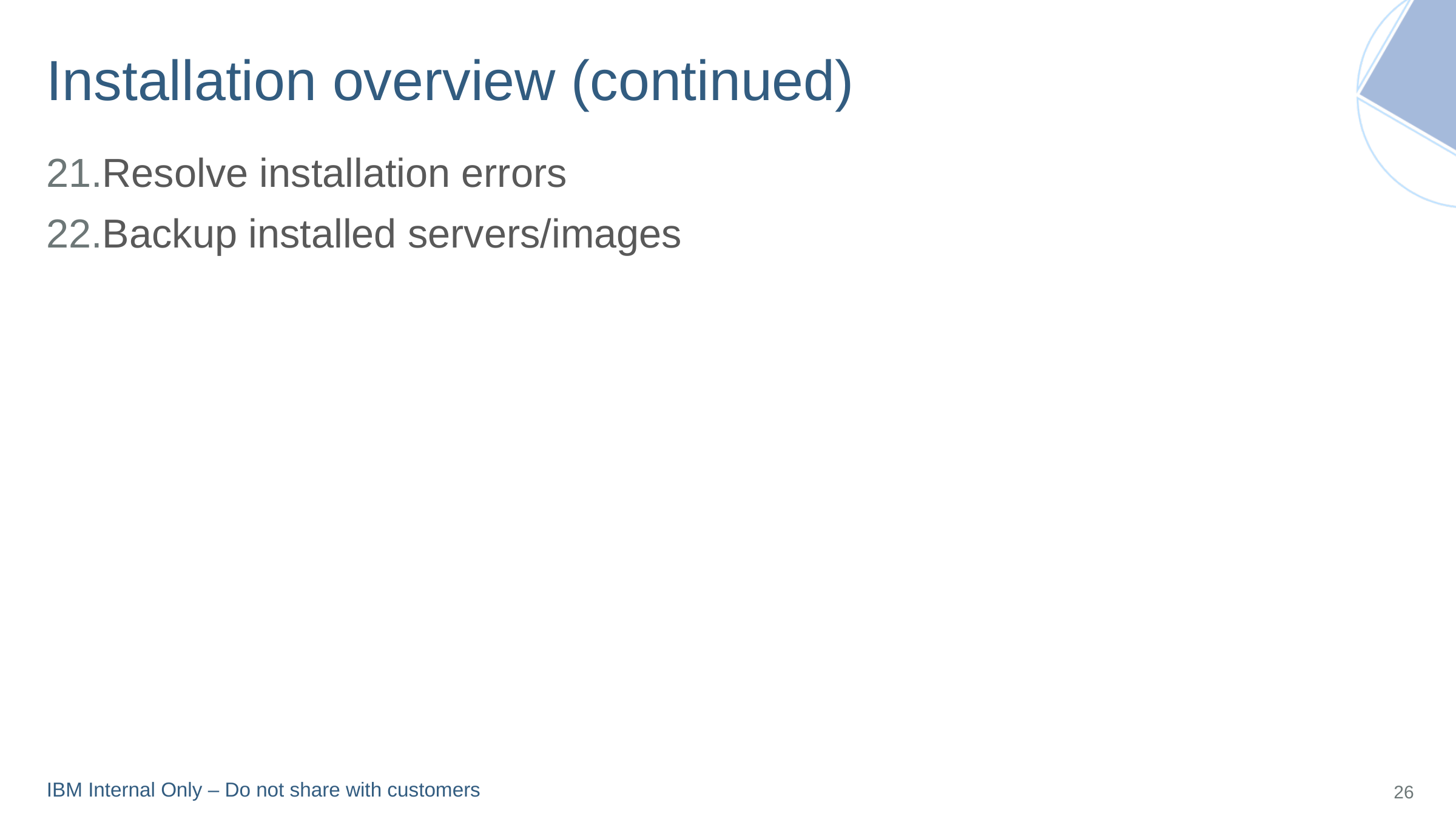

Installation overview (continued)
Resolve installation errors
Backup installed servers/images

26